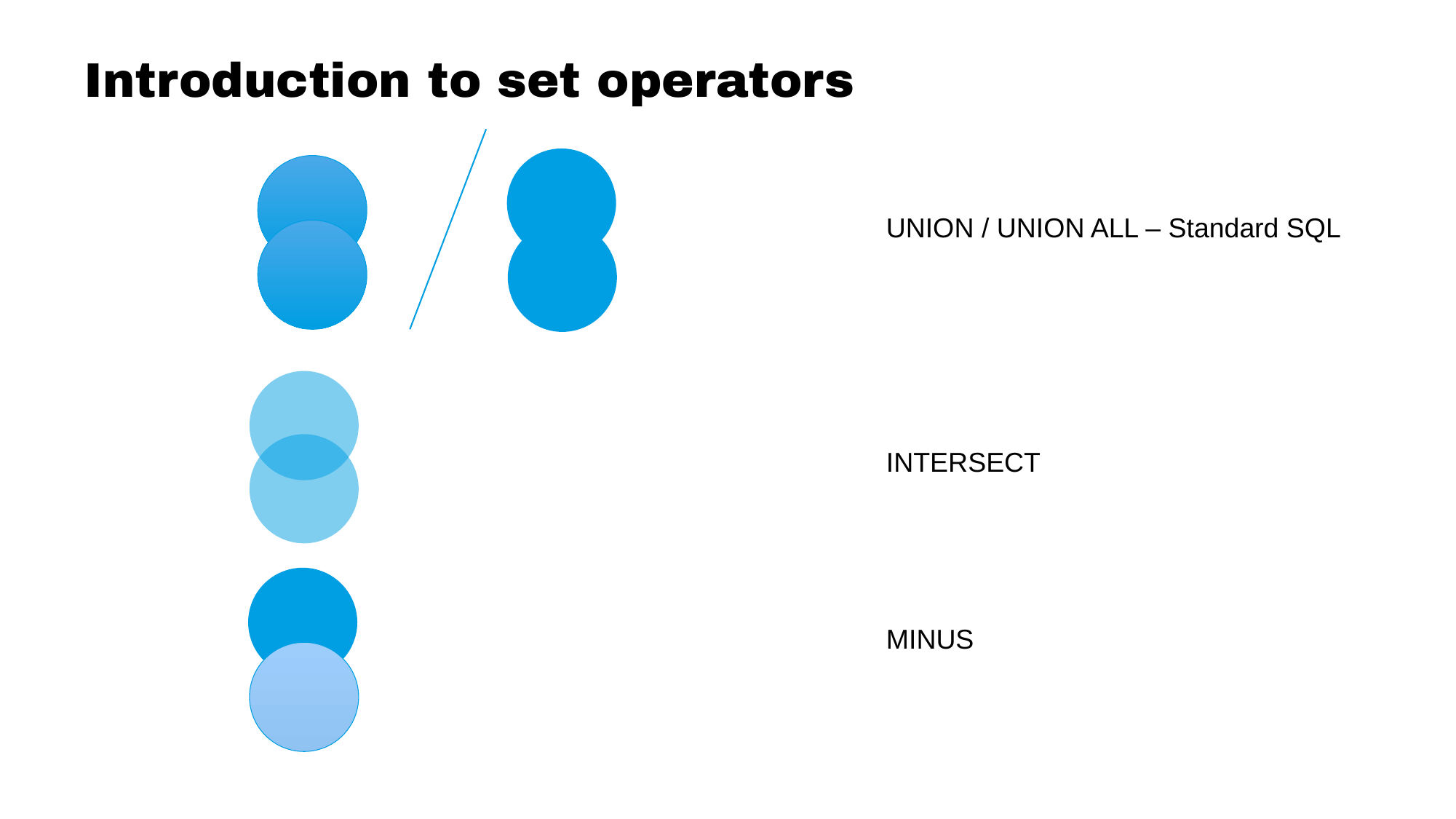

# Introduction to set operators
|  |  | UNION / UNION ALL – Standard SQL |
| --- | --- | --- |
|  |  | INTERSECT |
|  |  | MINUS |